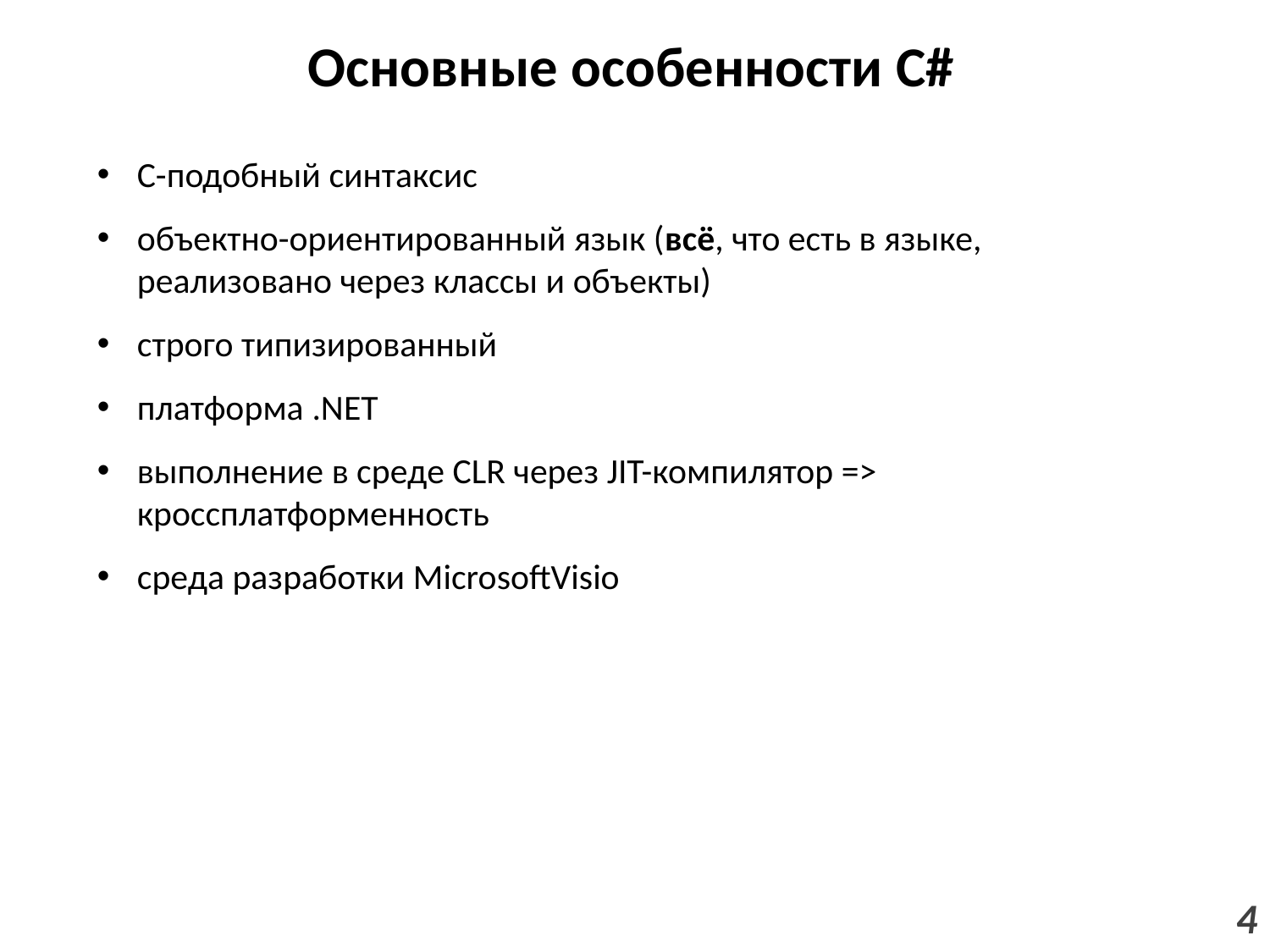

# Основные особенности C#
С-подобный синтаксис
объектно-ориентированный язык (всё, что есть в языке, реализовано через классы и объекты)
строго типизированный
платформа .NET
выполнение в среде CLR через JIT-компилятор => кроссплатформенность
среда разработки MicrosoftVisio
4